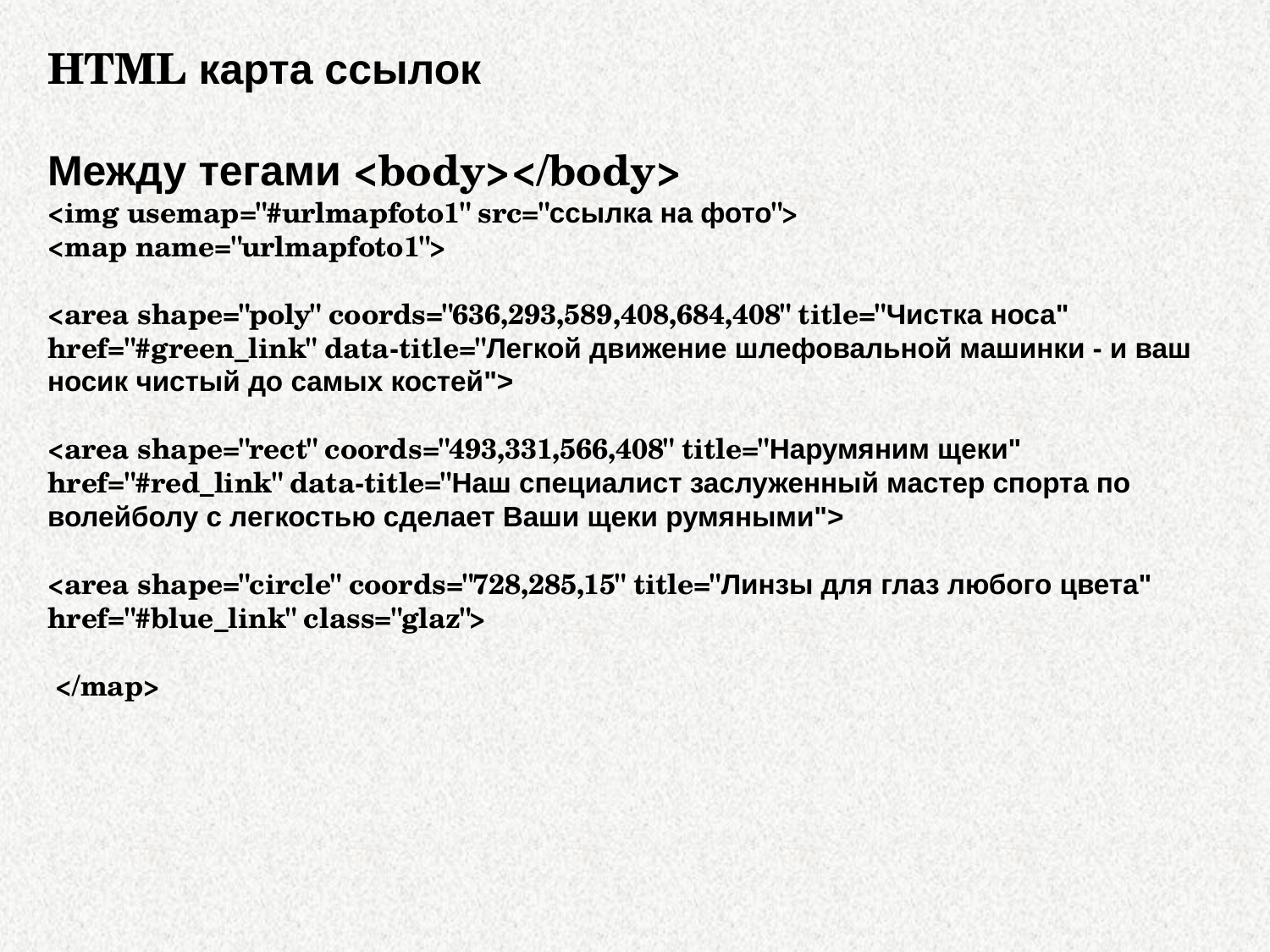

HTML карта ссылок

Между тегами <body></body>
<img usemap="#urlmapfoto1" src="ссылка на фото">
<map name="urlmapfoto1">

<area shape="poly" coords="636,293,589,408,684,408" title="Чистка носа" href="#green_link" data-title="Легкой движение шлефовальной машинки - и ваш носик чистый до самых костей">

<area shape="rect" coords="493,331,566,408" title="Нарумяним щеки" href="#red_link" data-title="Наш специалист заслуженный мастер спорта по волейболу с легкостью сделает Ваши щеки румяными">

<area shape="circle" coords="728,285,15" title="Линзы для глаз любого цвета" href="#blue_link" class="glaz">

 </map>